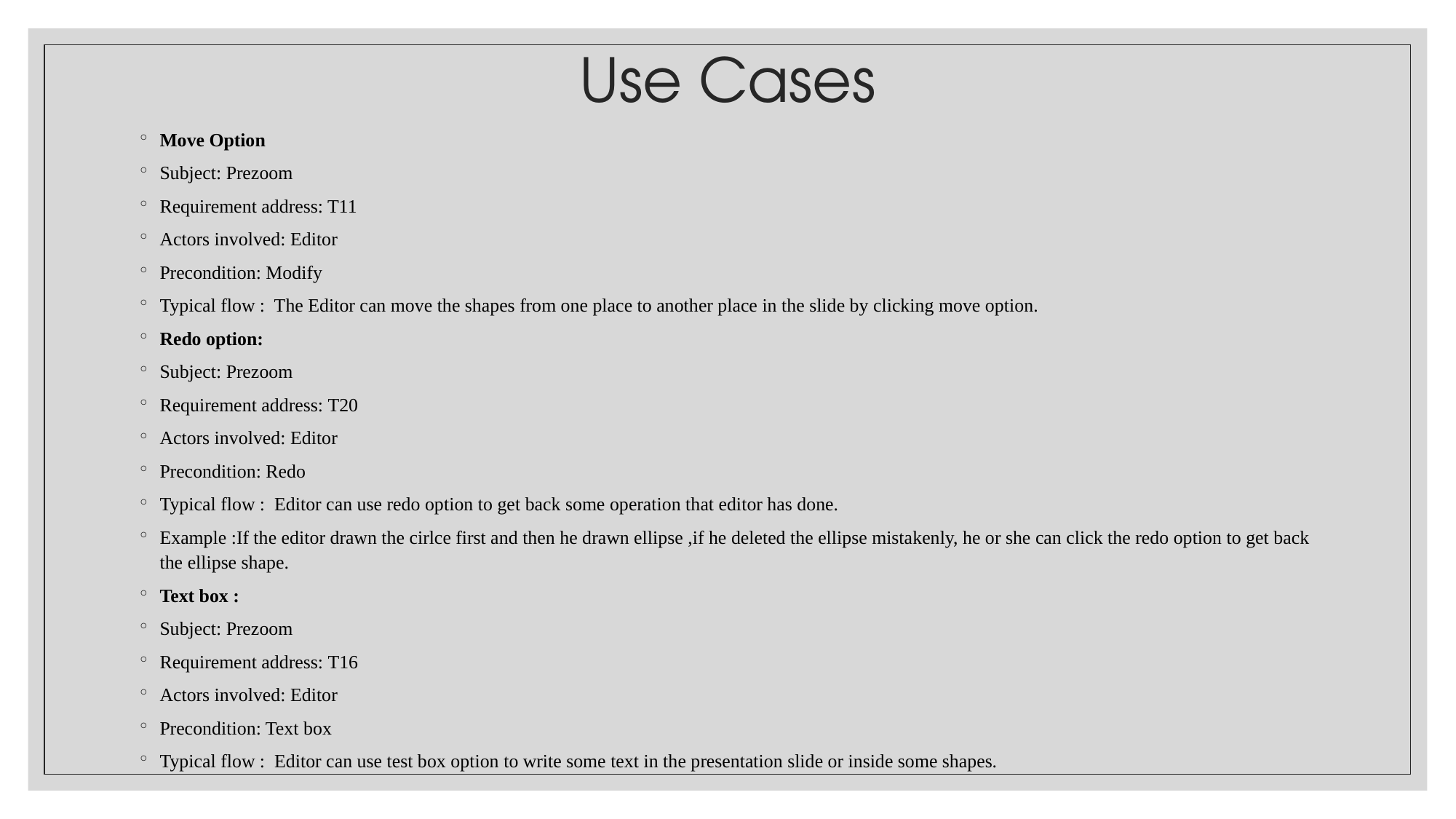

# Use Cases
Move Option
Subject: Prezoom
Requirement address: T11
Actors involved: Editor
Precondition: Modify
Typical flow :  The Editor can move the shapes from one place to another place in the slide by clicking move option.
Redo option:
Subject: Prezoom
Requirement address: T20
Actors involved: Editor
Precondition: Redo
Typical flow :  Editor can use redo option to get back some operation that editor has done.
Example :If the editor drawn the cirlce first and then he drawn ellipse ,if he deleted the ellipse mistakenly, he or she can click the redo option to get back the ellipse shape.
Text box :
Subject: Prezoom
Requirement address: T16
Actors involved: Editor
Precondition: Text box
Typical flow :  Editor can use test box option to write some text in the presentation slide or inside some shapes.